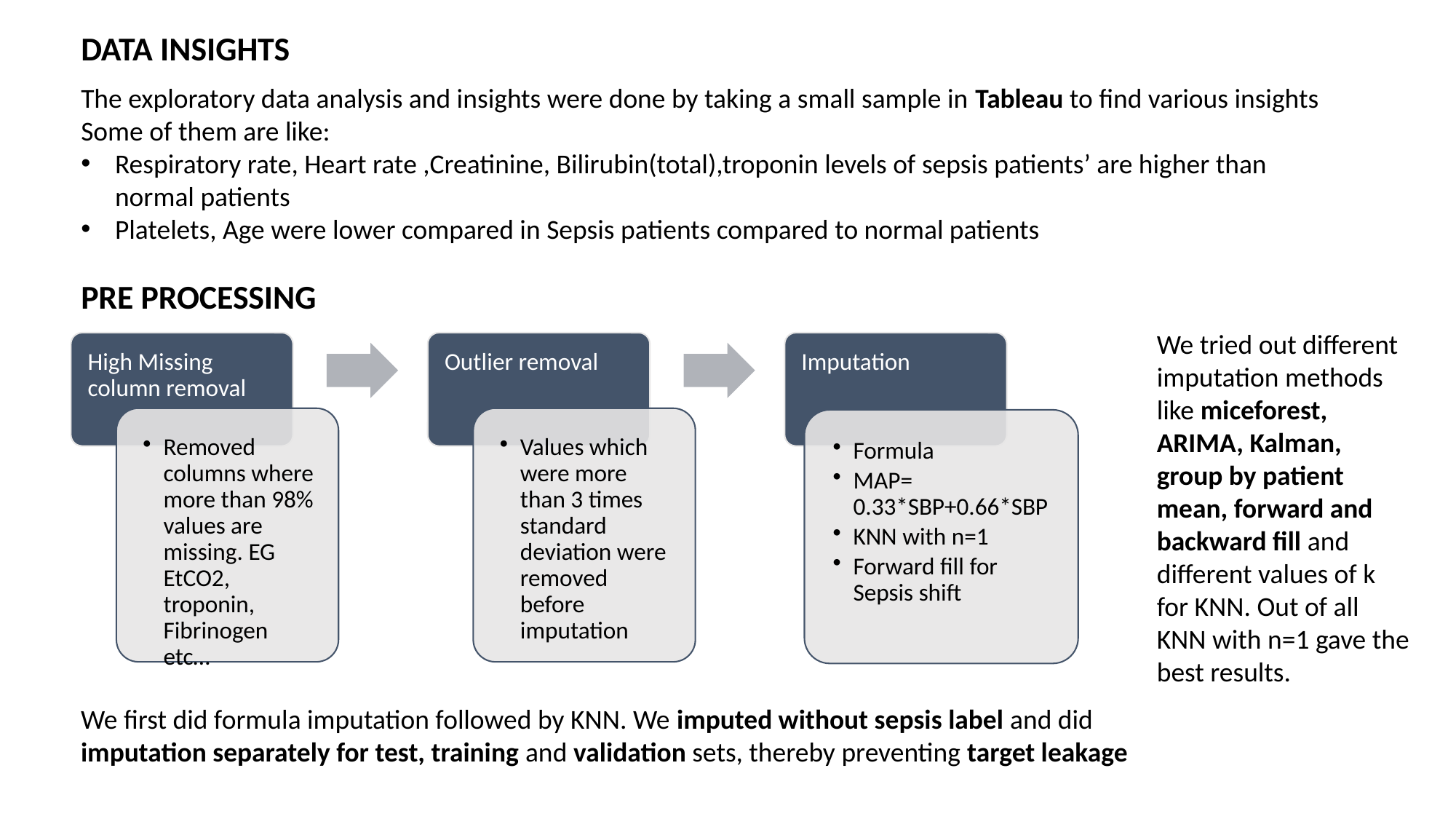

DATA INSIGHTS
The exploratory data analysis and insights were done by taking a small sample in Tableau to find various insights
Some of them are like:
Respiratory rate, Heart rate ,Creatinine, Bilirubin(total),troponin levels of sepsis patients’ are higher than normal patients
Platelets, Age were lower compared in Sepsis patients compared to normal patients
PRE PROCESSING
High Missing column removal
Removed columns where more than 98% values are missing. EG EtCO2, troponin, Fibrinogen etc…

Outlier removal
Values which were more than 3 times standard deviation were removed before imputation

Imputation
Formula
MAP= 0.33*SBP+0.66*SBP
KNN with n=1
Forward fill for Sepsis shift
We tried out different imputation methods like miceforest, ARIMA, Kalman, group by patient mean, forward and backward fill and different values of k for KNN. Out of all KNN with n=1 gave the best results.
We first did formula imputation followed by KNN. We imputed without sepsis label and did imputation separately for test, training and validation sets, thereby preventing target leakage